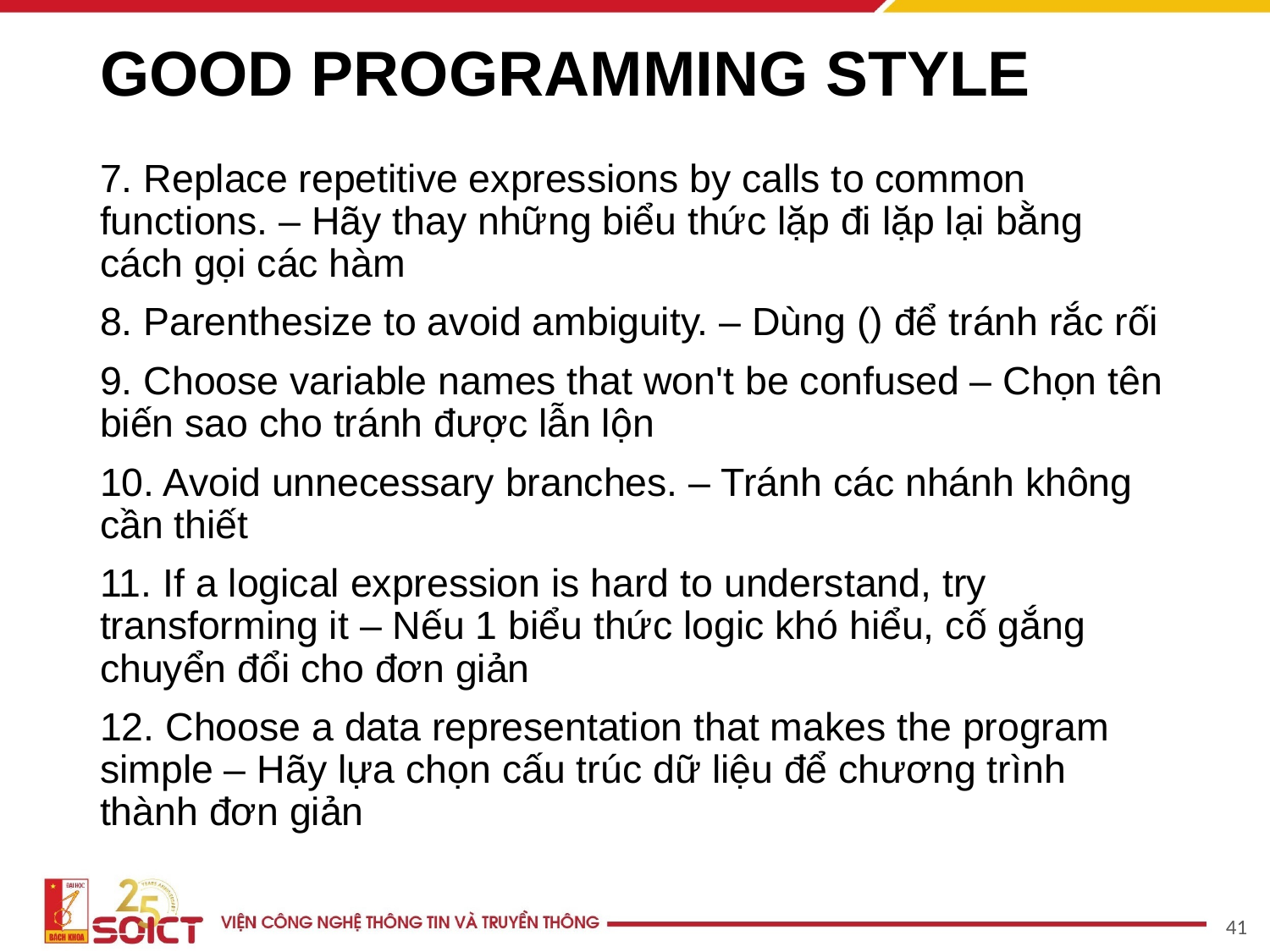

# GOOD PROGRAMMING STYLE
7. Replace repetitive expressions by calls to common functions. – Hãy thay những biểu thức lặp đi lặp lại bằng cách gọi các hàm
8. Parenthesize to avoid ambiguity. – Dùng () để tránh rắc rối
9. Choose variable names that won't be confused – Chọn tên biến sao cho tránh được lẫn lộn
10. Avoid unnecessary branches. – Tránh các nhánh không cần thiết
11. If a logical expression is hard to understand, try transforming it – Nếu 1 biểu thức logic khó hiểu, cố gắng chuyển đổi cho đơn giản
12. Choose a data representation that makes the program simple – Hãy lựa chọn cấu trúc dữ liệu để chương trình thành đơn giản
41